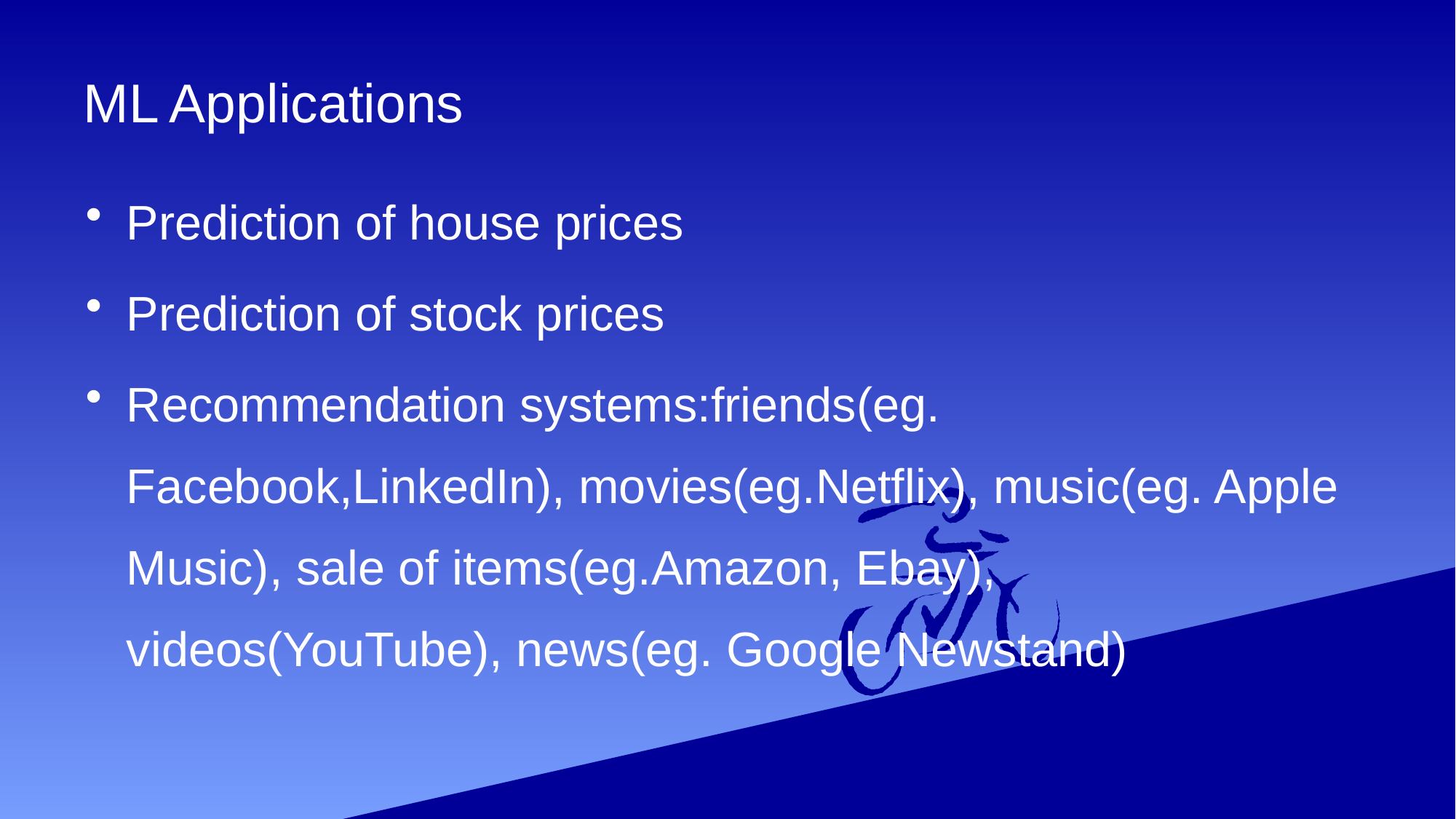

# ML Applications
Prediction of house prices
Prediction of stock prices
Recommendation systems:friends(eg. Facebook,LinkedIn), movies(eg.Netflix), music(eg. Apple Music), sale of items(eg.Amazon, Ebay), videos(YouTube), news(eg. Google Newstand)